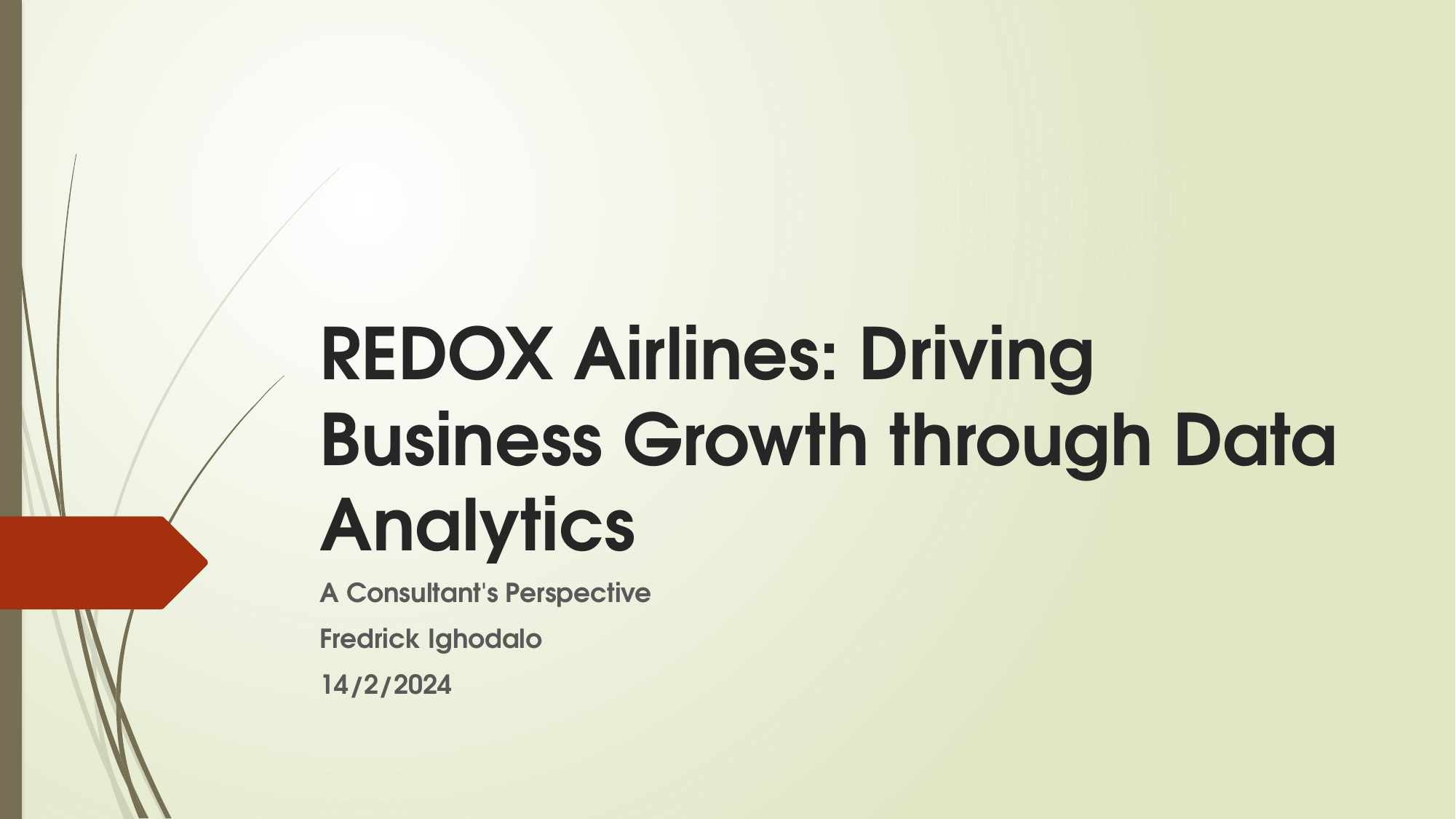

# REDOX Airlines: Driving Business Growth through Data Analytics
A Consultant's Perspective
Fredrick Ighodalo
14/2/2024